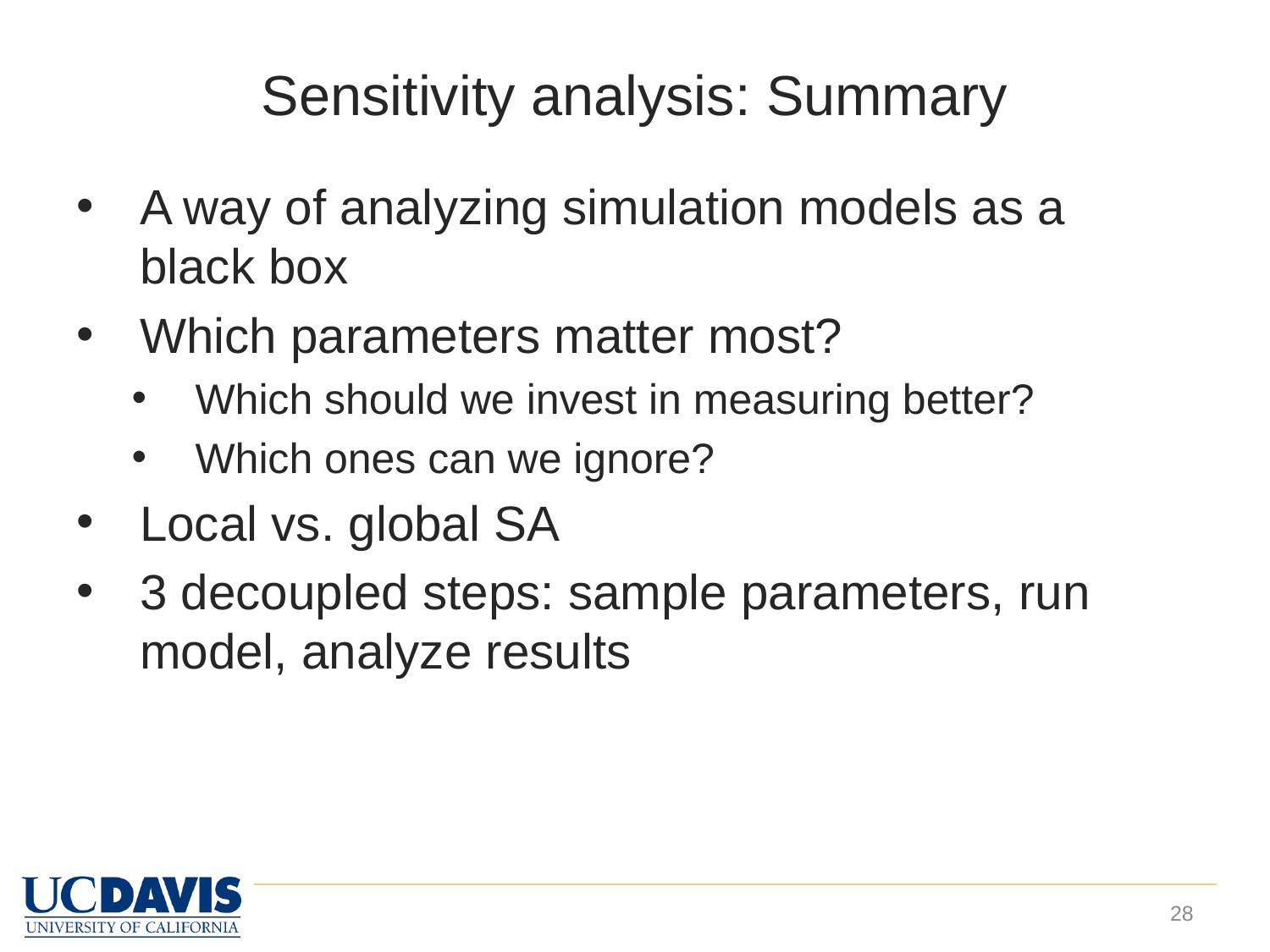

# Sensitivity analysis: Summary
A way of analyzing simulation models as a black box
Which parameters matter most?
Which should we invest in measuring better?
Which ones can we ignore?
Local vs. global SA
3 decoupled steps: sample parameters, run model, analyze results

28